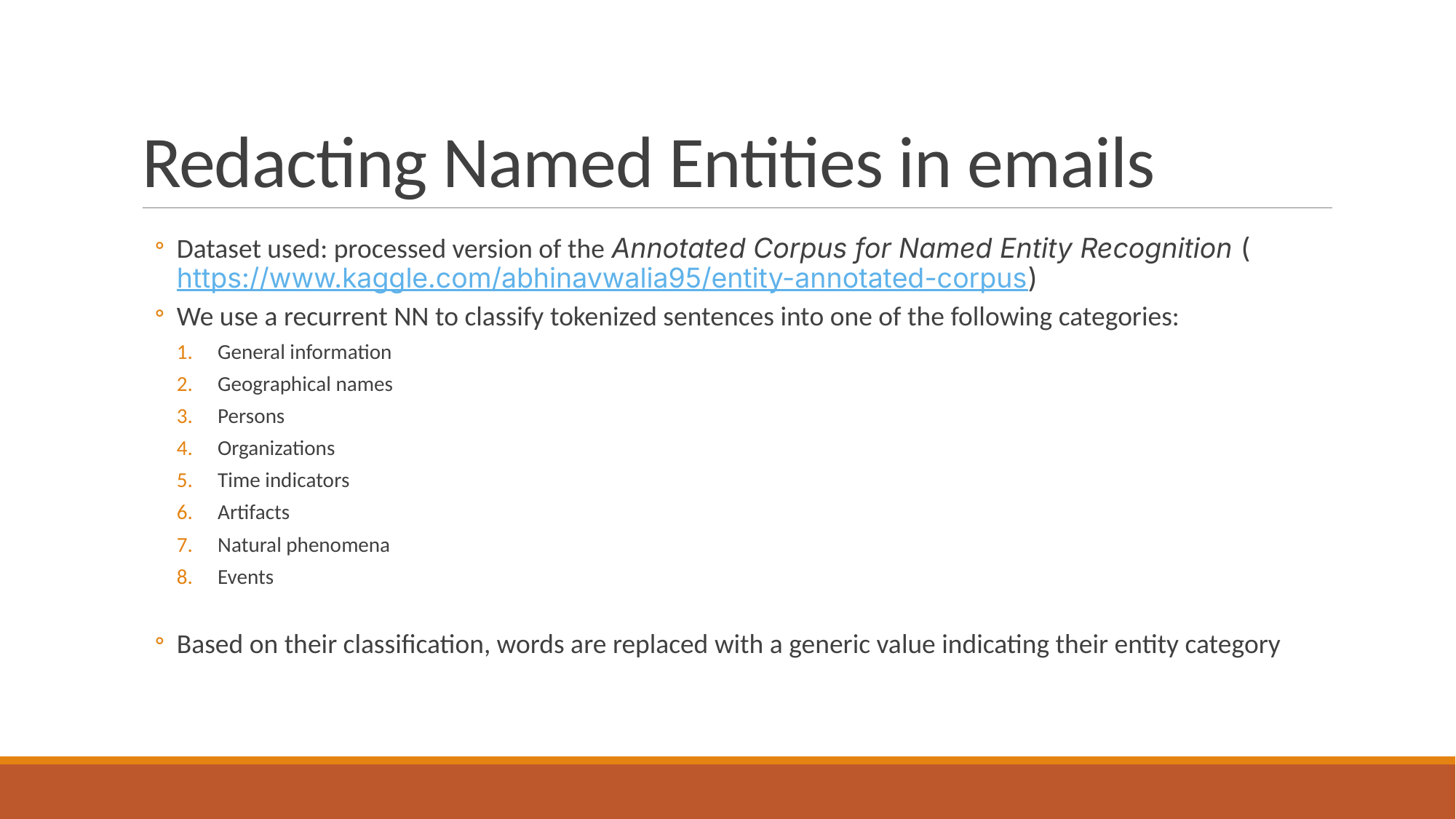

# Redacting Named Entities in emails
Dataset used: processed version of the Annotated Corpus for Named Entity Recognition (https://www.kaggle.com/abhinavwalia95/entity-annotated-corpus)
We use a recurrent NN to classify tokenized sentences into one of the following categories:
General information
Geographical names
Persons
Organizations
Time indicators
Artifacts
Natural phenomena
Events

Based on their classification, words are replaced with a generic value indicating their entity category